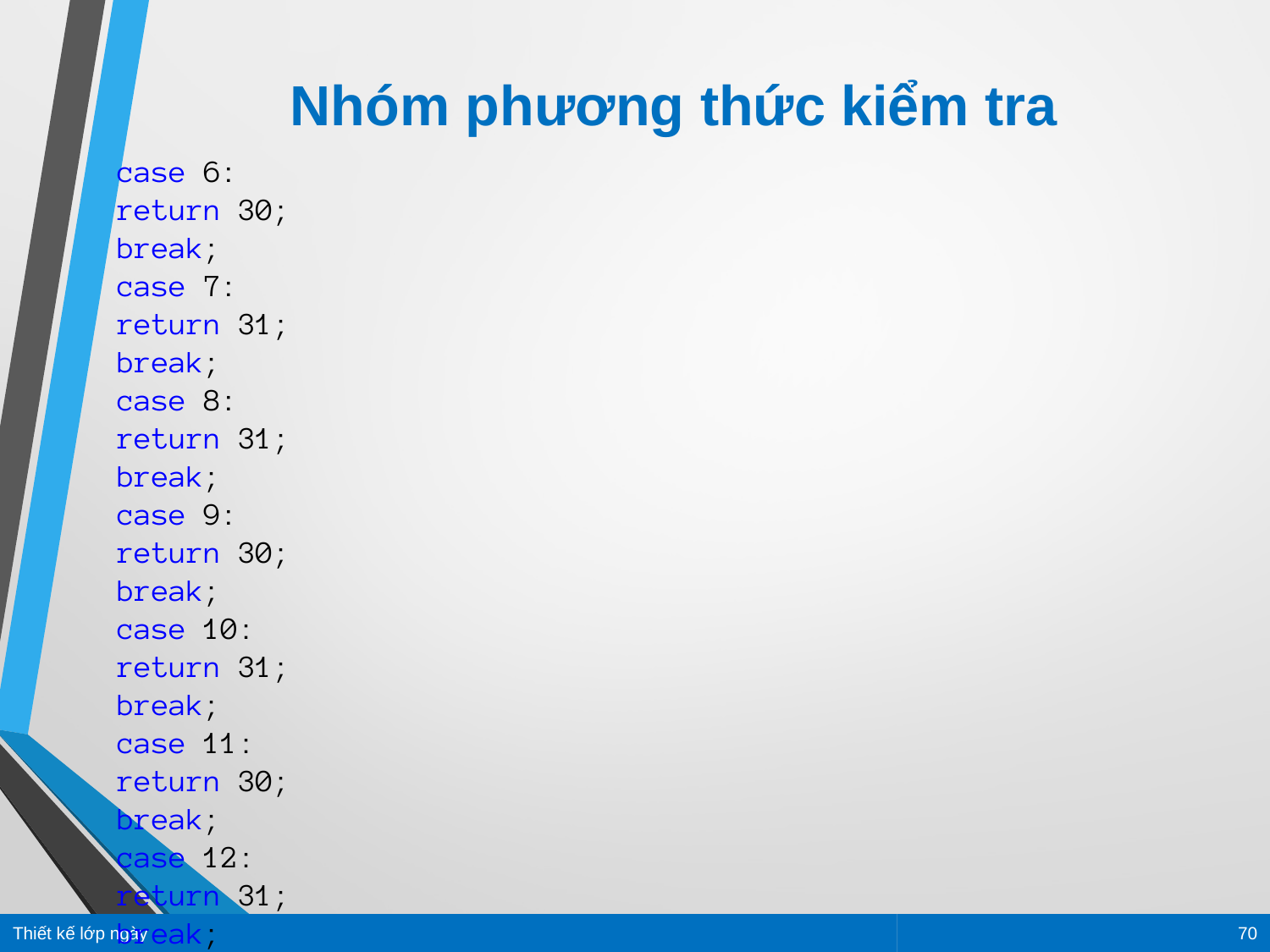

Nhóm phương thức kiểm tra
case 6:
return 30;
break;
case 7:
return 31;
break;
case 8:
return 31;
break;
case 9:
return 30;
break;
case 10:
return 31;
break;
case 11:
return 30;
break;
case 12:
return 31;
break;
}
}
Thiết kế lớp ngày
70